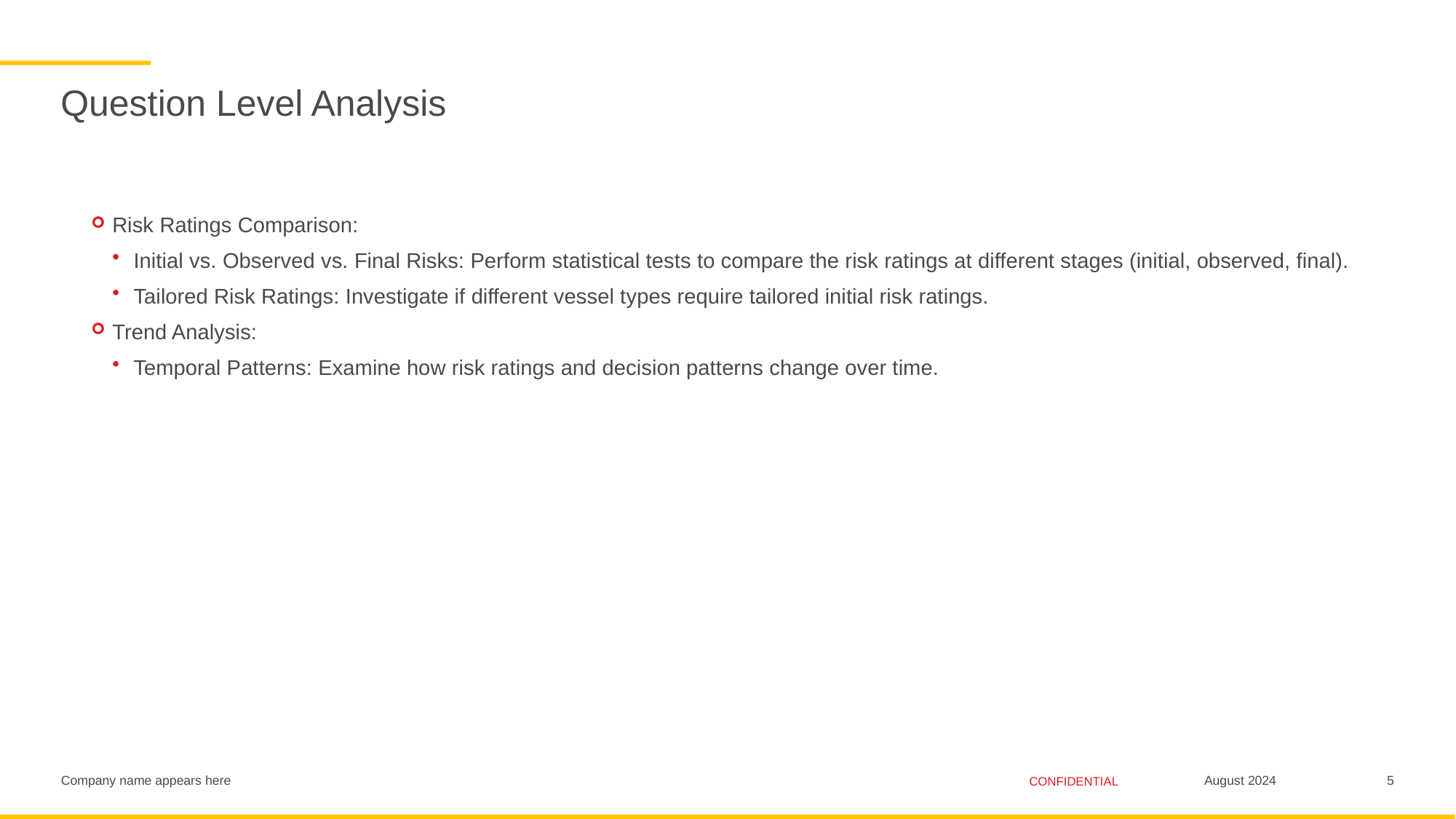

# Question Level Analysis
Risk Ratings Comparison:
Initial vs. Observed vs. Final Risks: Perform statistical tests to compare the risk ratings at different stages (initial, observed, final).
Tailored Risk Ratings: Investigate if different vessel types require tailored initial risk ratings.
Trend Analysis:
Temporal Patterns: Examine how risk ratings and decision patterns change over time.
5
August 2024